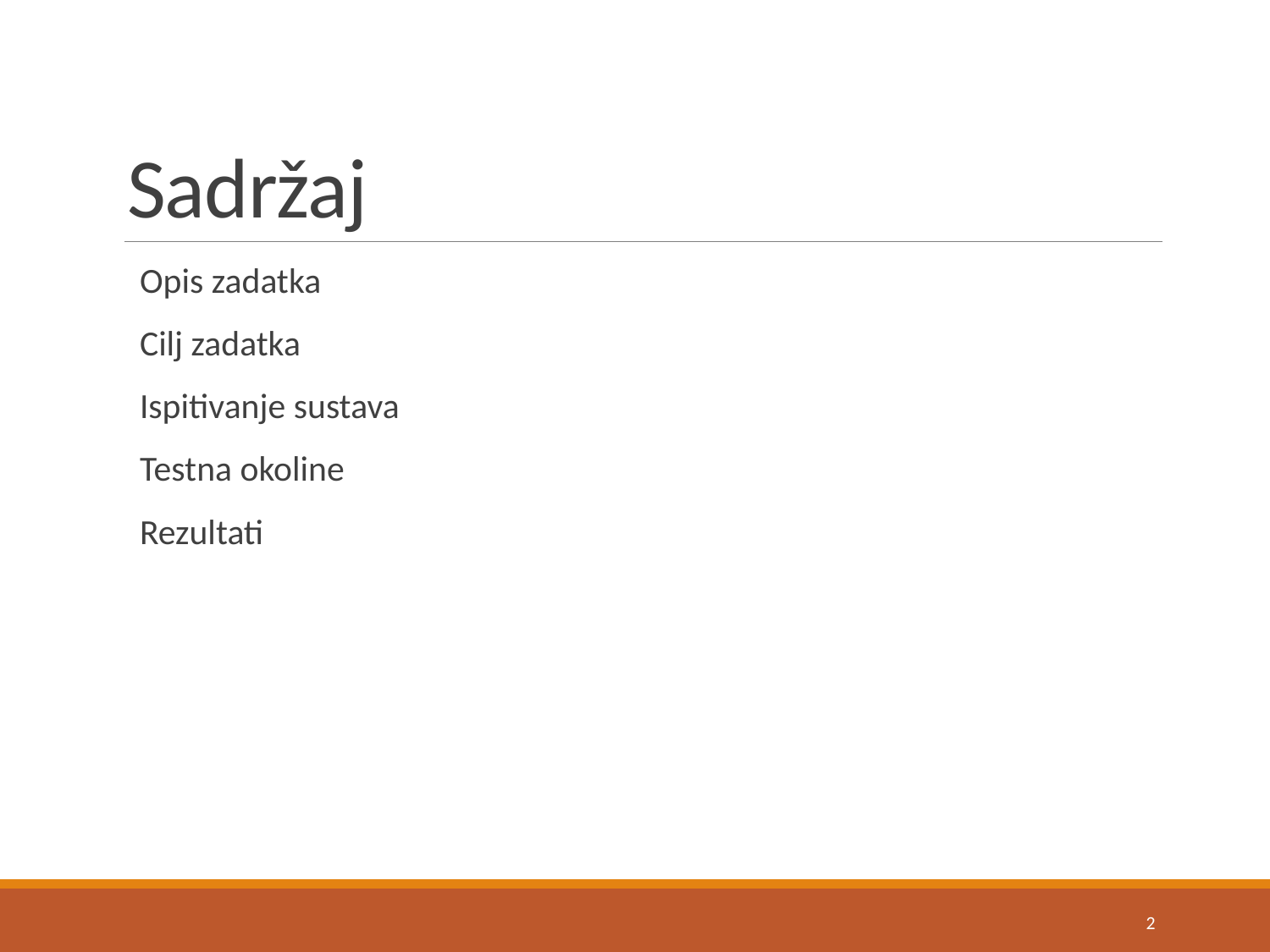

# Sadržaj
Opis zadatka
Cilj zadatka
Ispitivanje sustava
Testna okoline
Rezultati
2